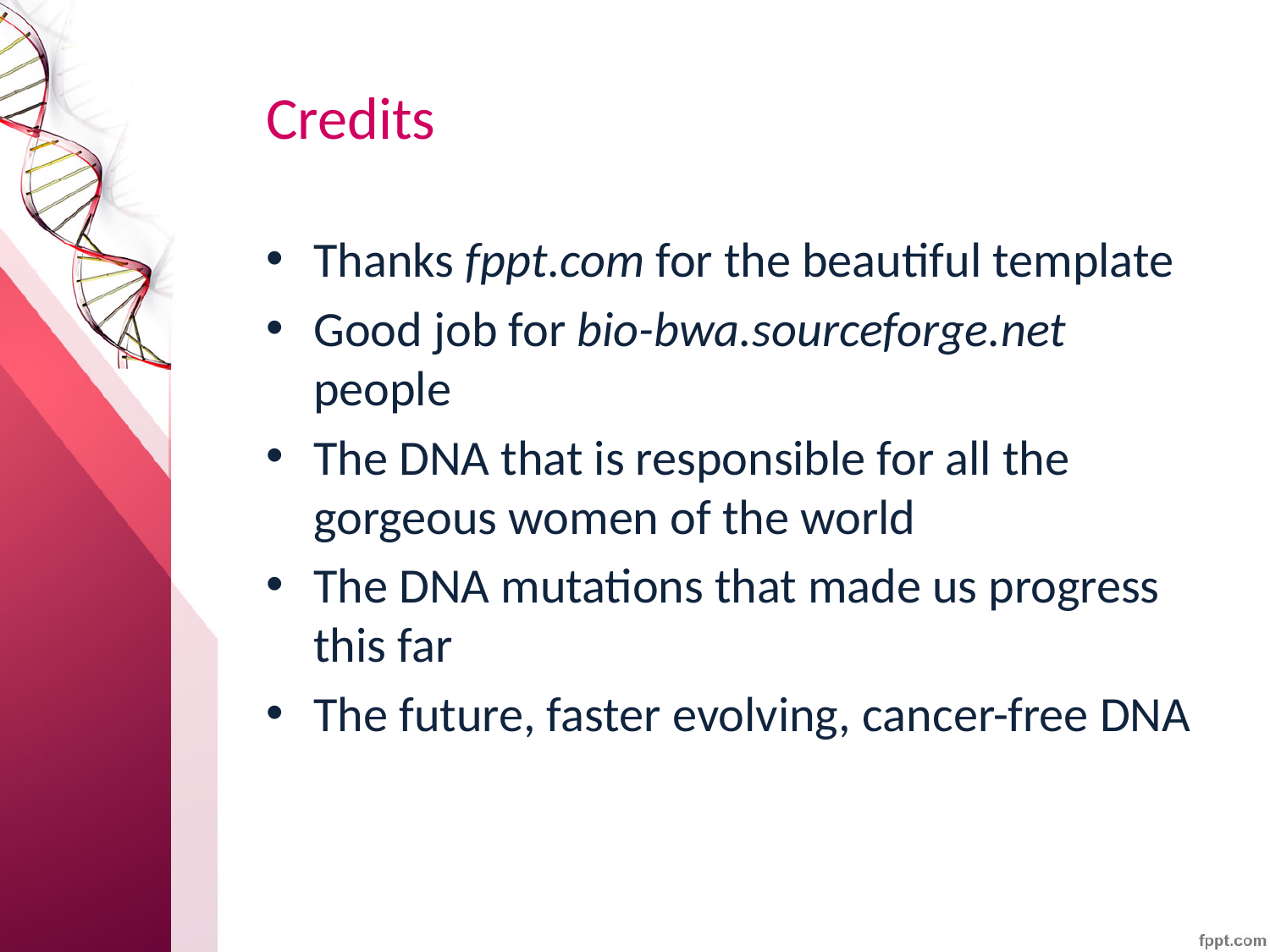

# Credits
Thanks fppt.com for the beautiful template
Good job for bio-bwa.sourceforge.net people
The DNA that is responsible for all the gorgeous women of the world
The DNA mutations that made us progress this far
The future, faster evolving, cancer-free DNA